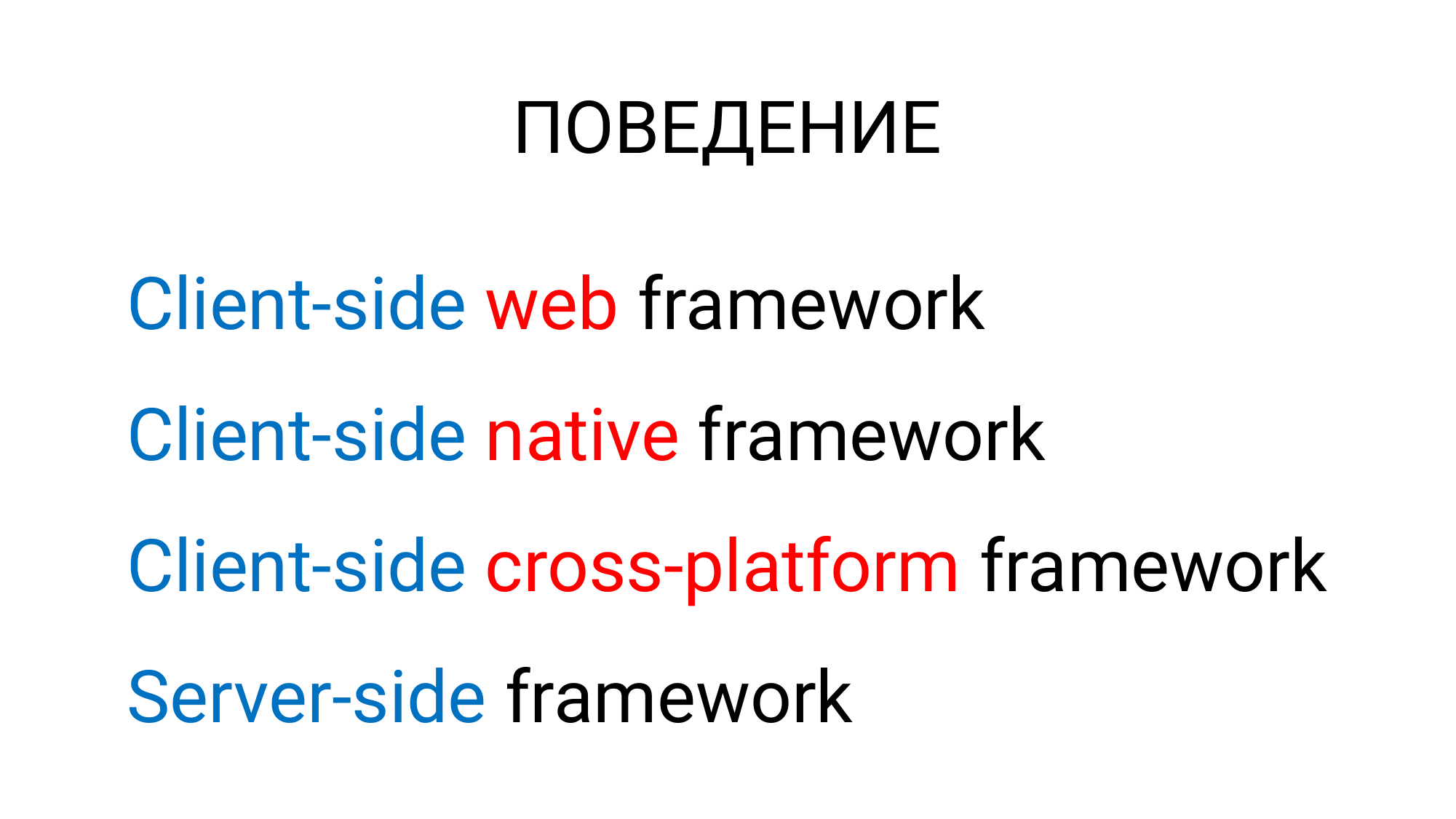

ПОВЕДЕНИЕ
Client-side web framework
Client-side native framework
Client-side cross-platform framework
Server-side framework